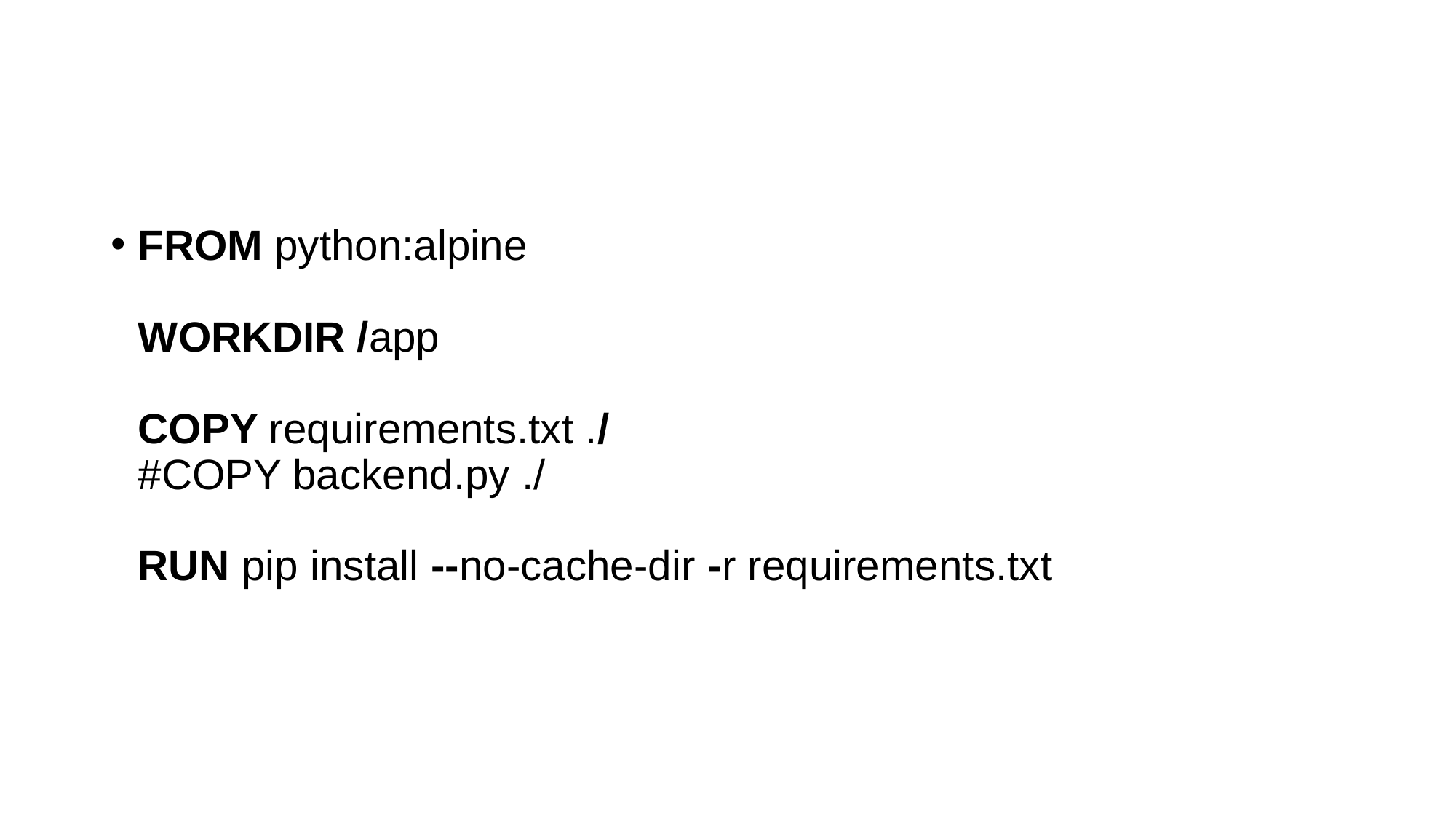

#
FROM python:alpine
WORKDIR /app
COPY requirements.txt ./
#COPY backend.py ./
RUN pip install --no-cache-dir -r requirements.txt